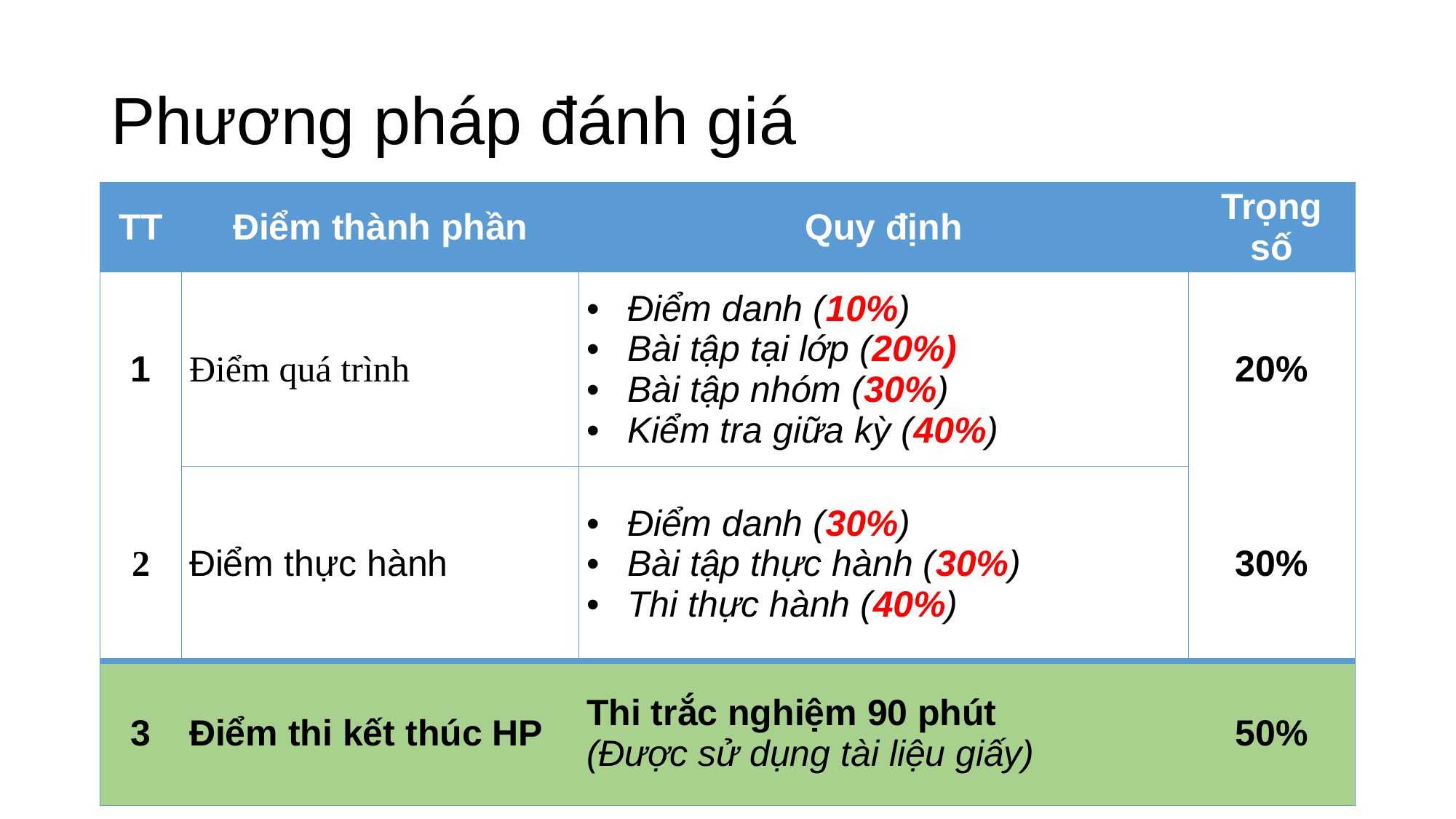

# Phương pháp đánh giá
| TT | Điểm thành phần | Quy định | Trọng số |
| --- | --- | --- | --- |
| 1 | Điểm quá trình | Điểm danh (10%) Bài tập tại lớp (20%) Bài tập nhóm (30%) Kiểm tra giữa kỳ (40%) | 20% |
| 2 | Điểm thực hành | Điểm danh (30%) Bài tập thực hành (30%) Thi thực hành (40%) | 30% |
| 3 | Điểm thi kết thúc HP | Thi trắc nghiệm 90 phút (Được sử dụng tài liệu giấy) | 50% |
3